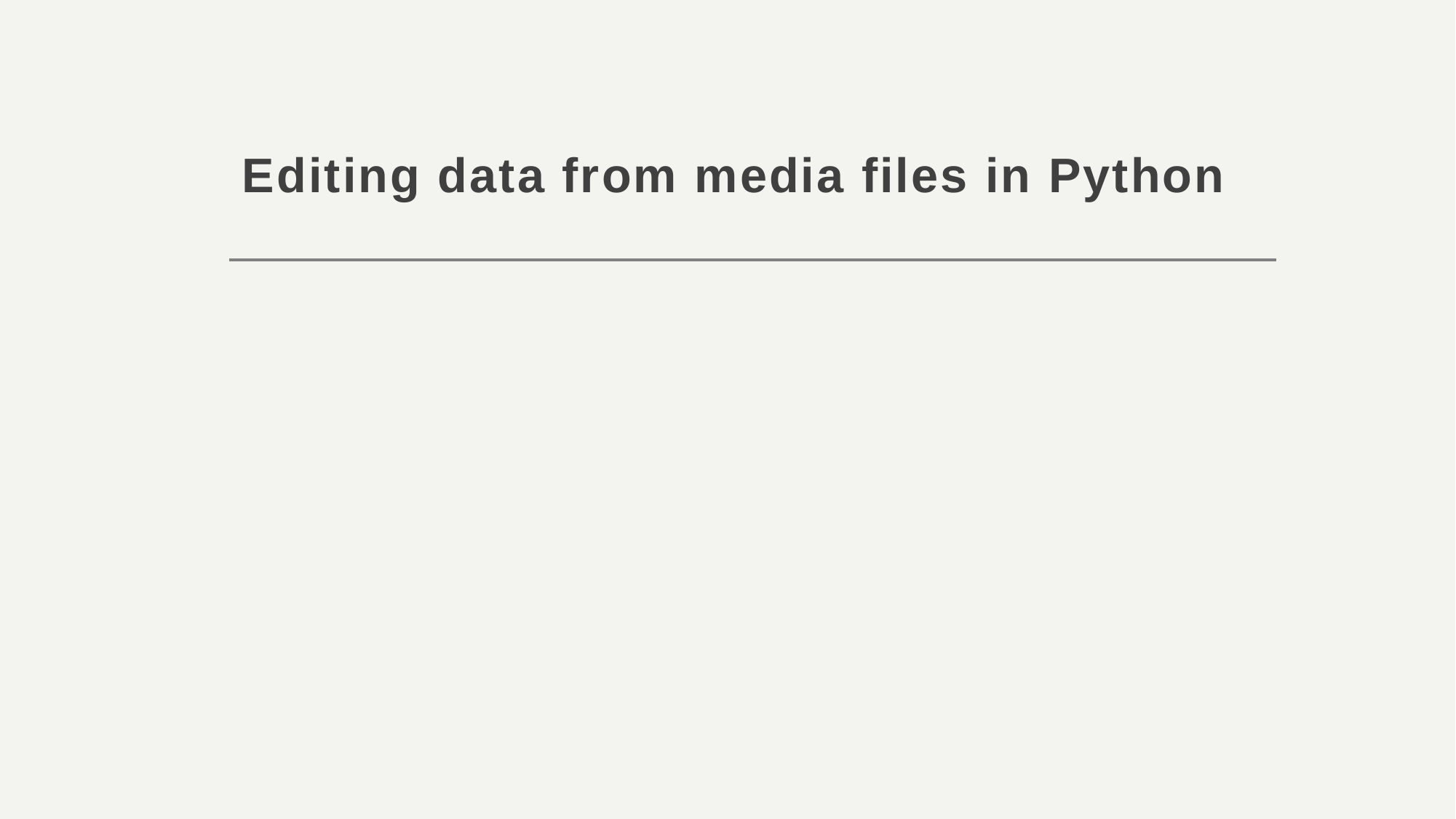

# Editing data from media files in Python